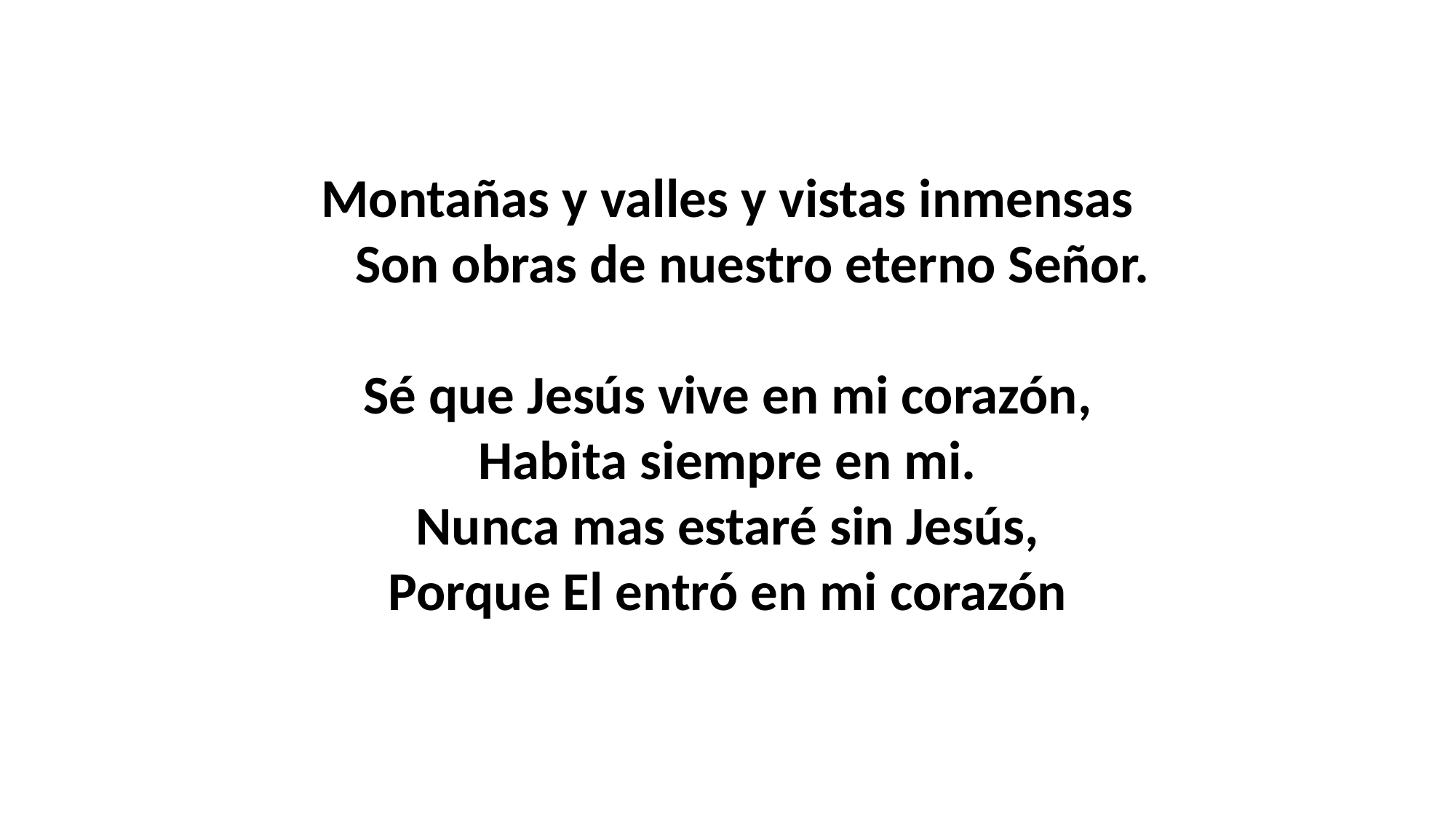

Montañas y valles y vistas inmensas
    Son obras de nuestro eterno Señor.

Sé que Jesús vive en mi corazón,
Habita siempre en mi.
Nunca mas estaré sin Jesús,
Porque El entró en mi corazón